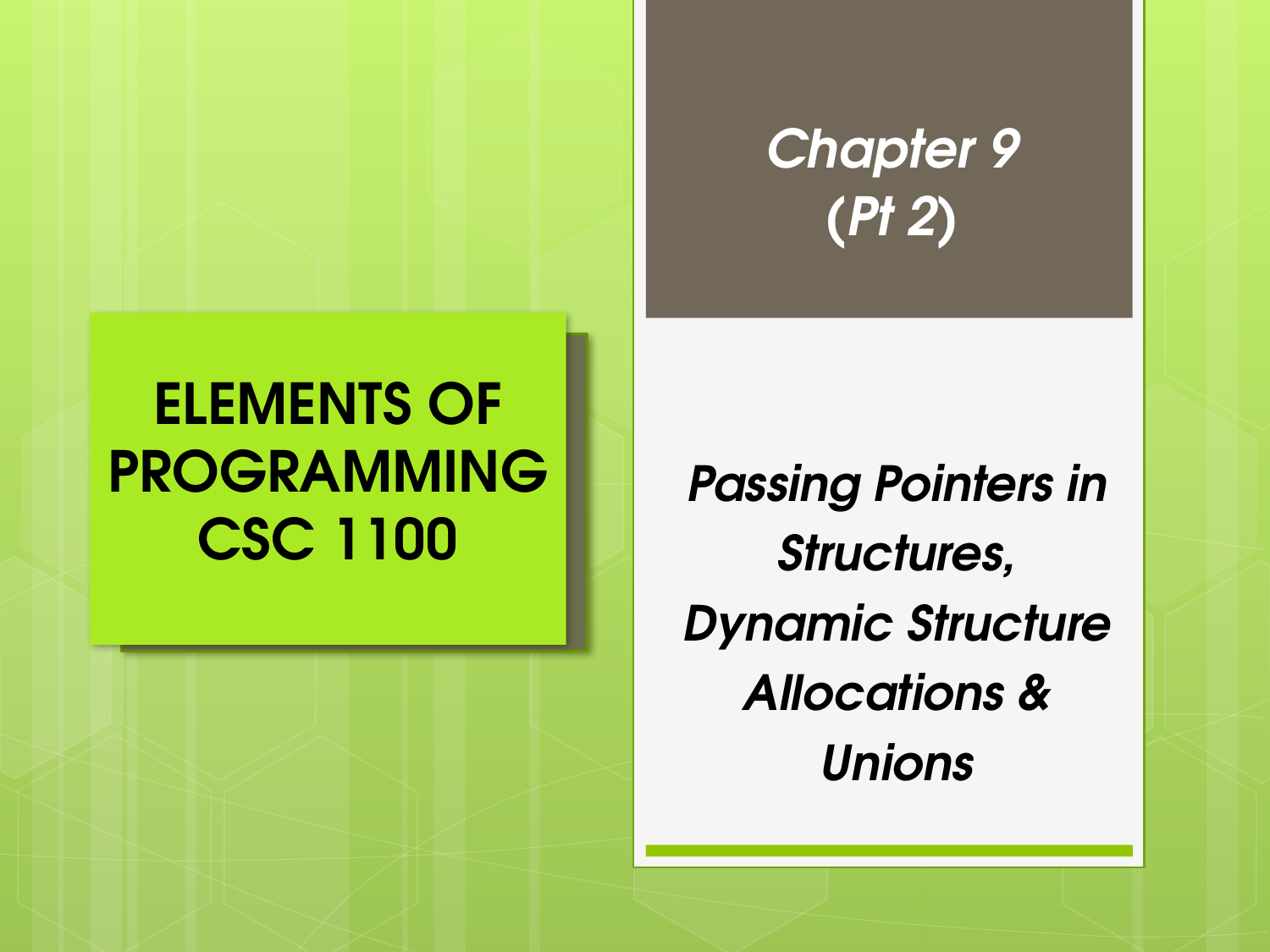

Chapter 9
(Pt 2)

ELEMENTS OF PROGRAMMING
CSC 1100

# Passing Pointers in Structures, Dynamic Structure Allocations & Unions